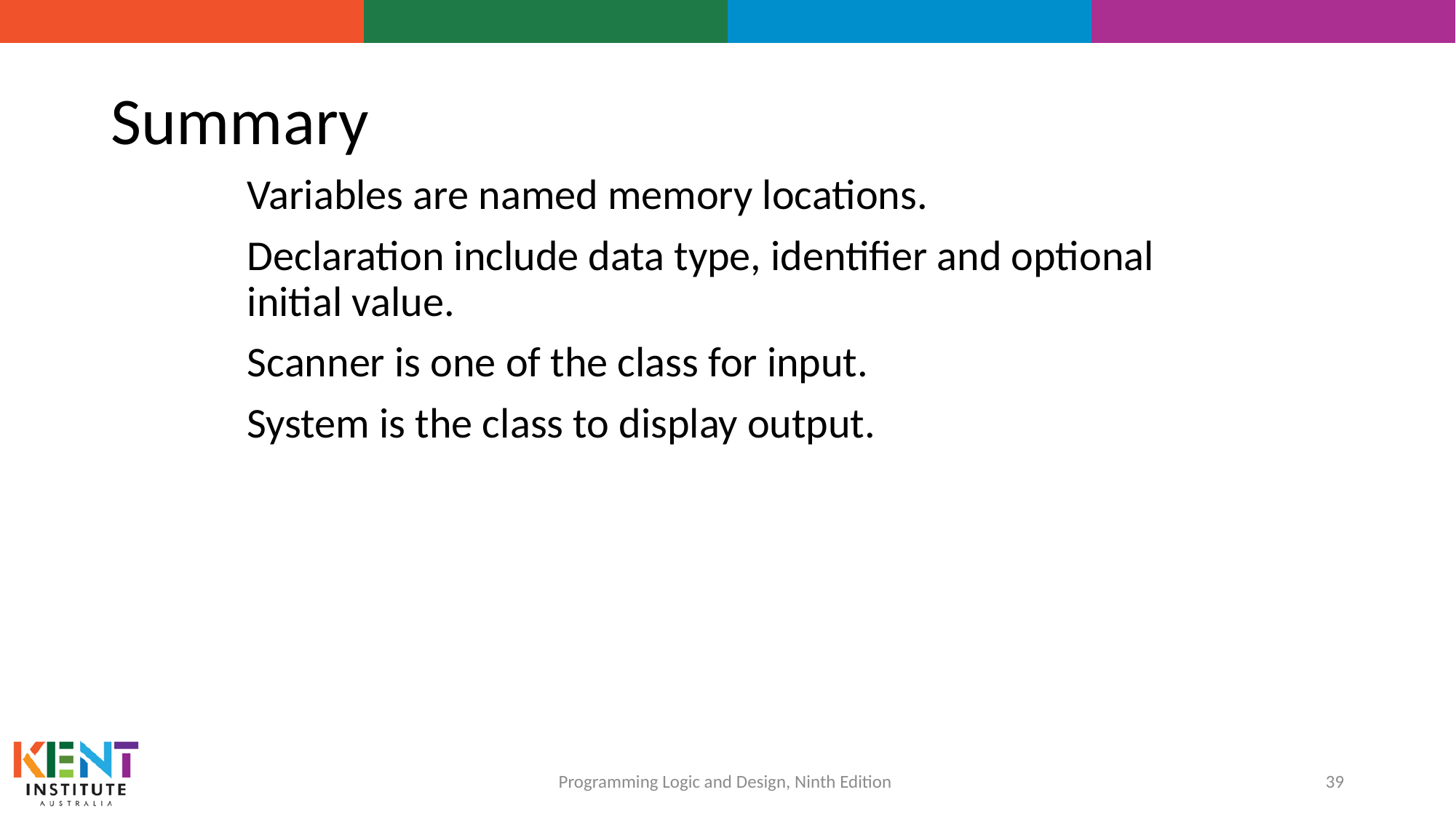

# Summary
Variables are named memory locations.
Declaration include data type, identifier and optional initial value.
Scanner is one of the class for input.
System is the class to display output.

39
Programming Logic and Design, Ninth Edition